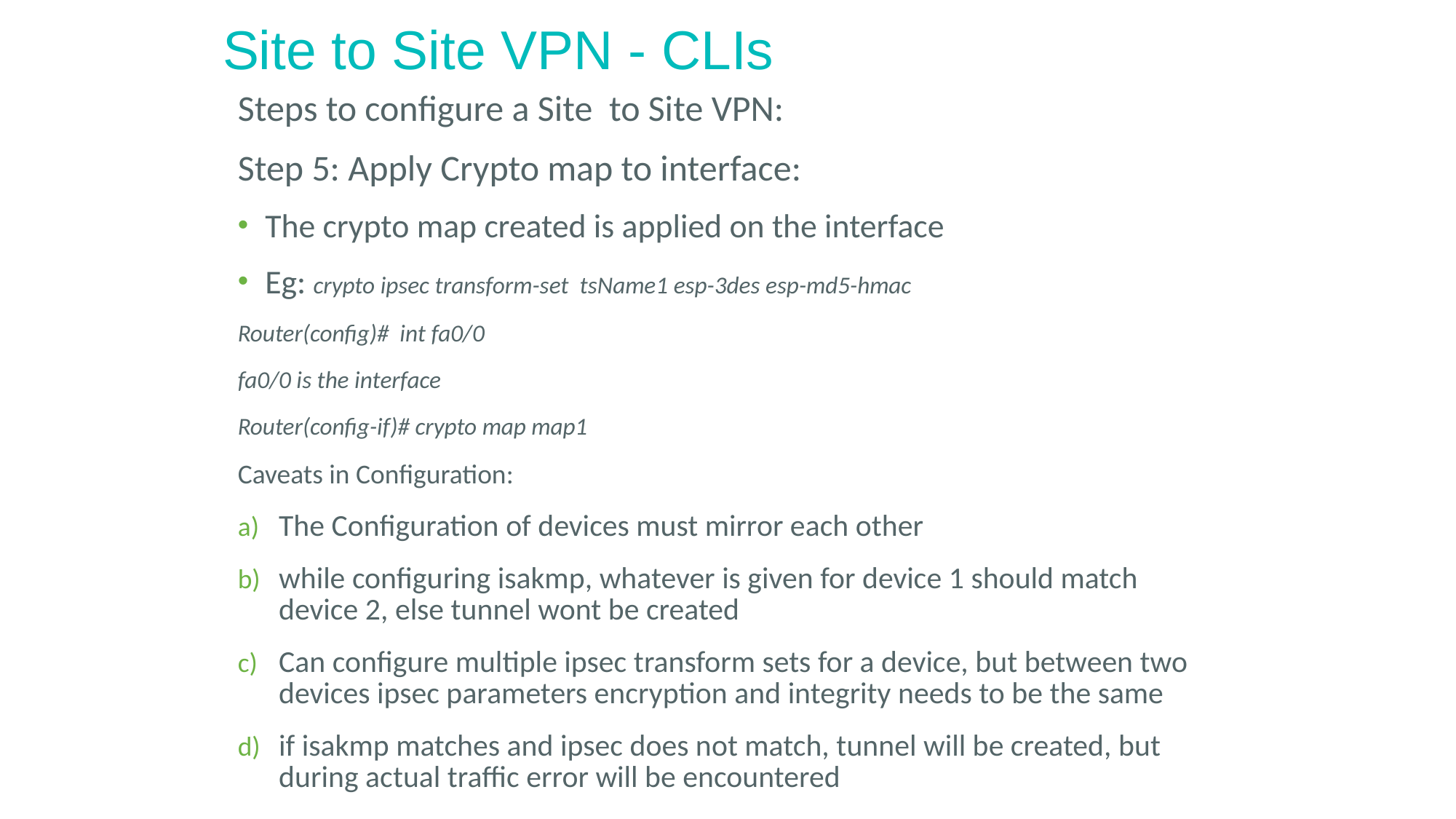

Site to Site VPN - CLIs
Steps to configure a Site  to Site VPN:
Step 5: Apply Crypto map to interface:
The crypto map created is applied on the interface
Eg: crypto ipsec transform-set  tsName1 esp-3des esp-md5-hmac
Router(config)#  int fa0/0
fa0/0 is the interface
Router(config-if)# crypto map map1
Caveats in Configuration:
The Configuration of devices must mirror each other
while configuring isakmp, whatever is given for device 1 should match device 2, else tunnel wont be created
Can configure multiple ipsec transform sets for a device, but between two devices ipsec parameters encryption and integrity needs to be the same
if isakmp matches and ipsec does not match, tunnel will be created, but during actual traffic error will be encountered